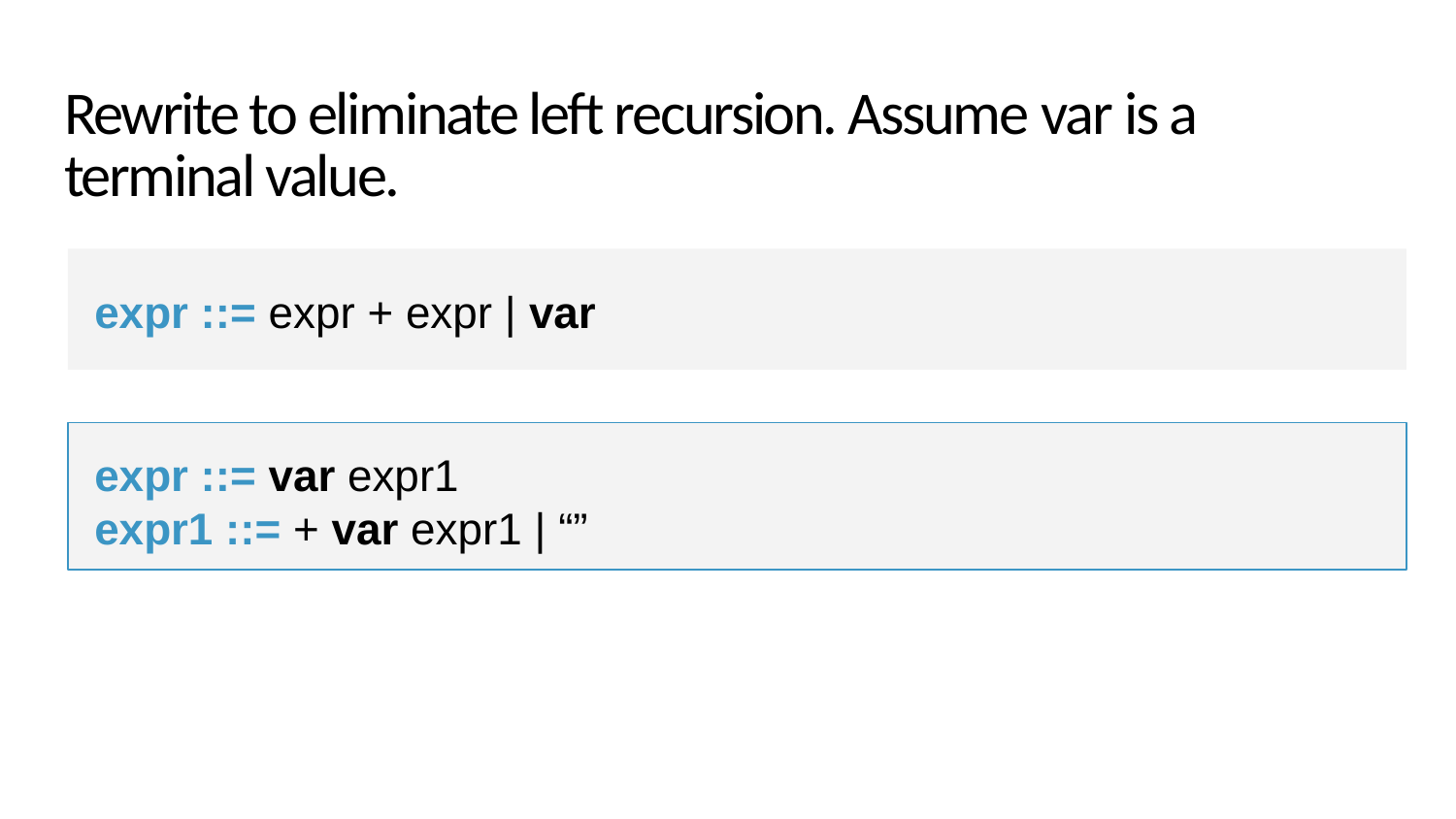

# Rewrite to eliminate left recursion. Assume var is a terminal value.

expr ::= expr + expr | var

expr ::= var expr1
expr1 ::= + var expr1 | “”